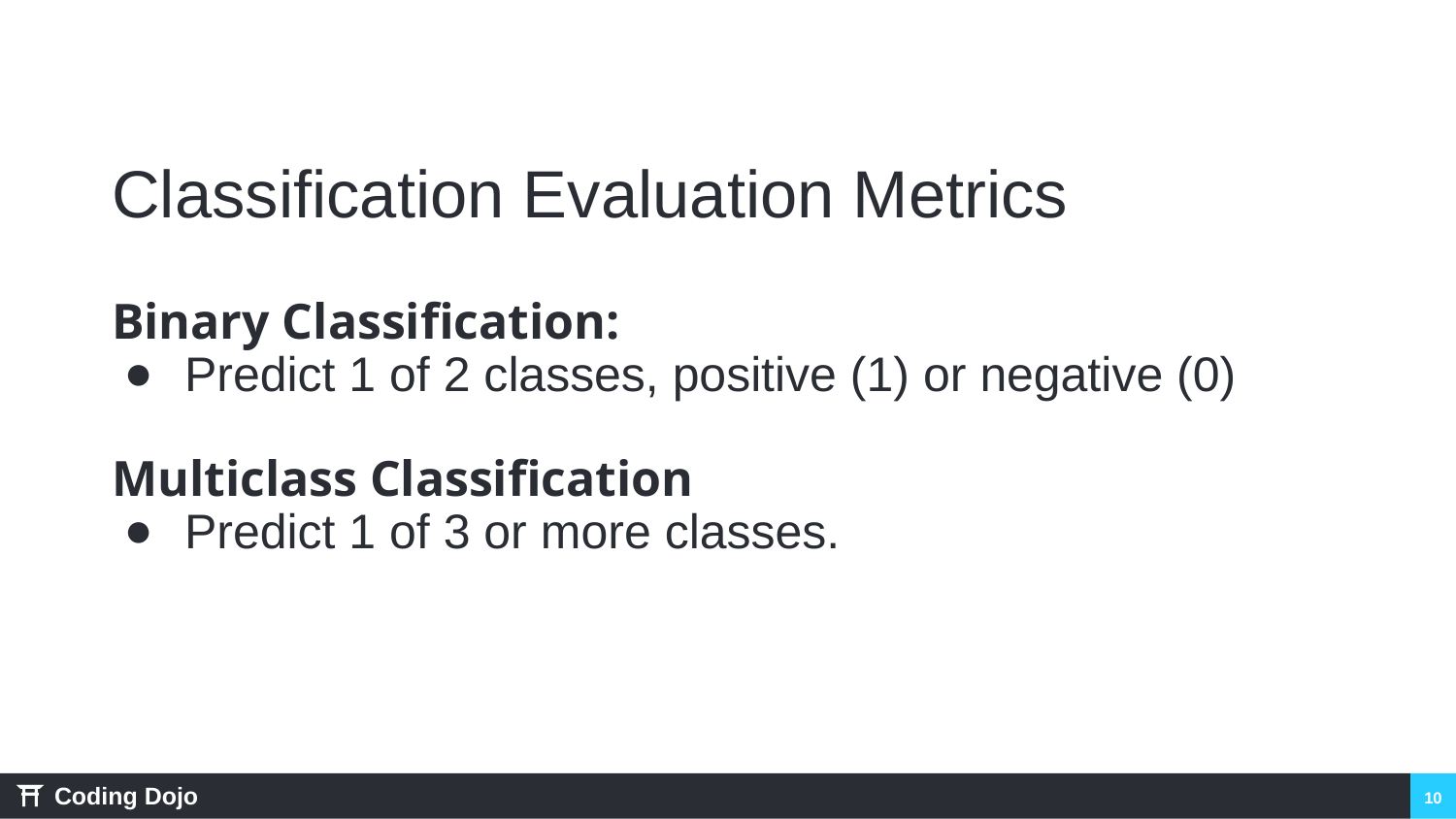

Classification Evaluation Metrics
Binary Classification:
Predict 1 of 2 classes, positive (1) or negative (0)

Multiclass Classification
Predict 1 of 3 or more classes.